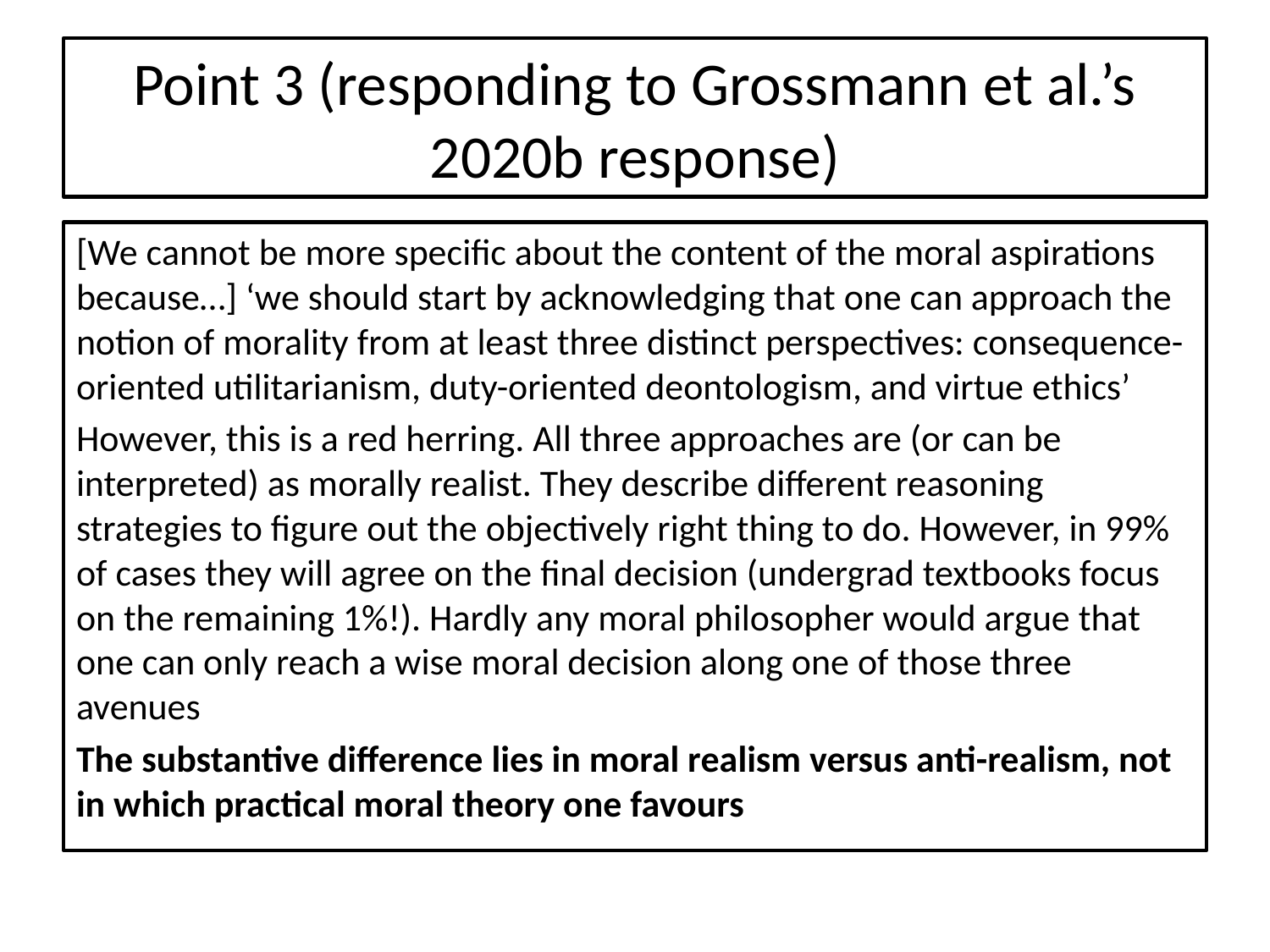

# Point 3 (responding to Grossmann et al.’s 2020b response)
[We cannot be more specific about the content of the moral aspirations because…] ‘we should start by acknowledging that one can approach the notion of morality from at least three distinct perspectives: consequence-oriented utilitarianism, duty-oriented deontologism, and virtue ethics’
However, this is a red herring. All three approaches are (or can be interpreted) as morally realist. They describe different reasoning strategies to figure out the objectively right thing to do. However, in 99% of cases they will agree on the final decision (undergrad textbooks focus on the remaining 1%!). Hardly any moral philosopher would argue that one can only reach a wise moral decision along one of those three avenues
The substantive difference lies in moral realism versus anti-realism, not in which practical moral theory one favours